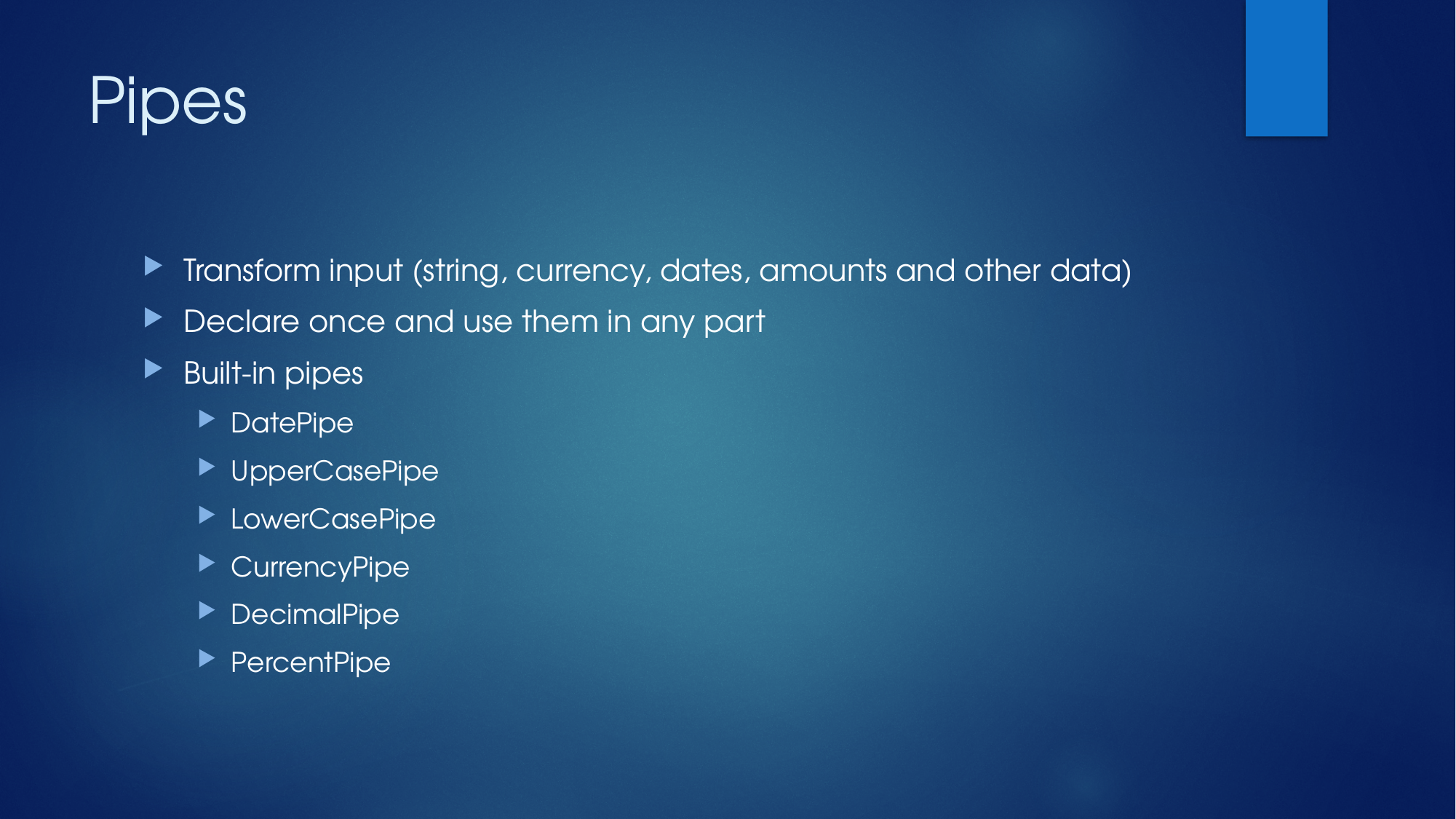

# Pipes
Transform input (string, currency, dates, amounts and other data)
Declare once and use them in any part
Built-in pipes
DatePipe
UpperCasePipe
LowerCasePipe
CurrencyPipe
DecimalPipe
PercentPipe